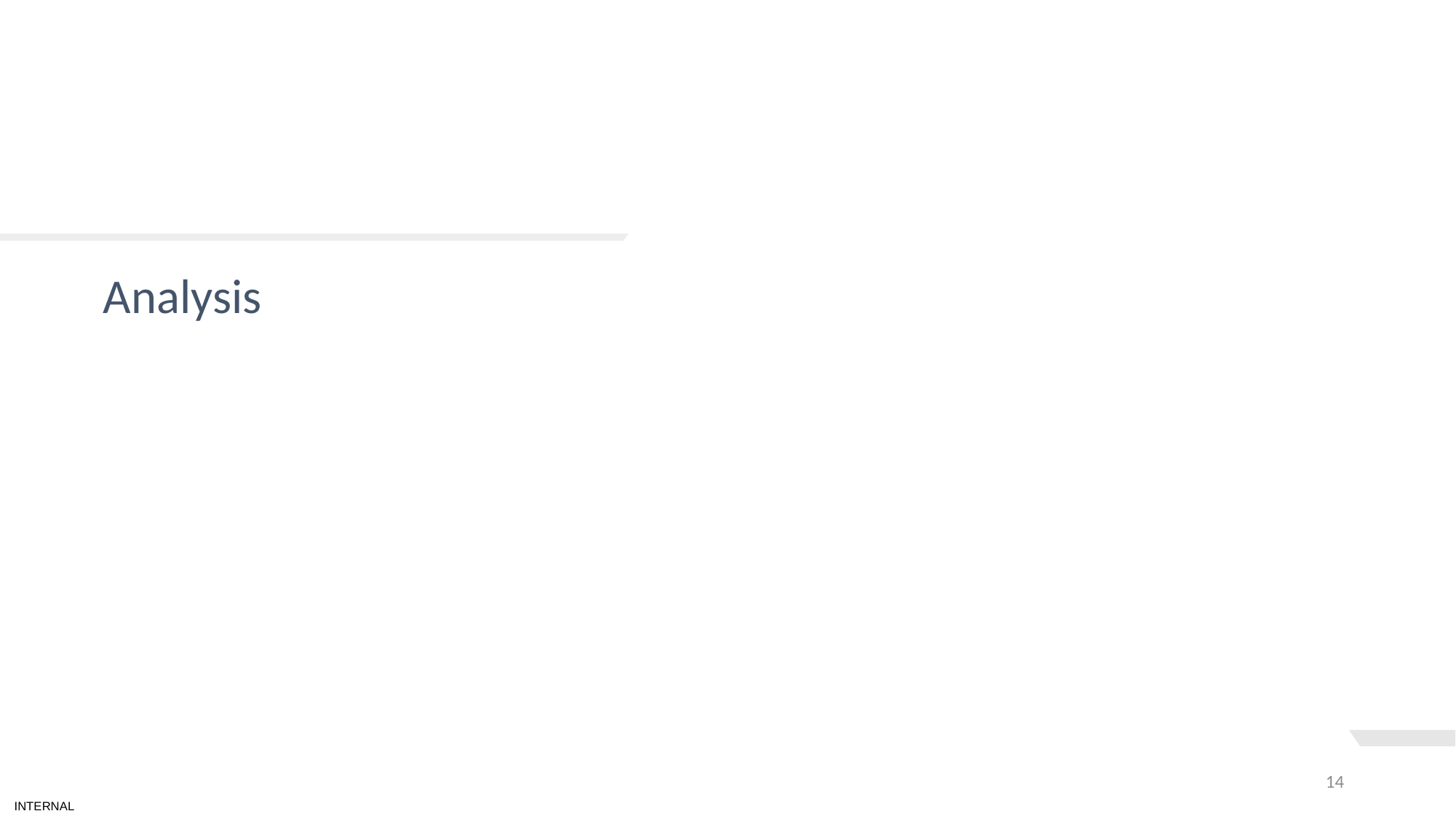

# TEXT LAYOUT 1
Analysis

z
14